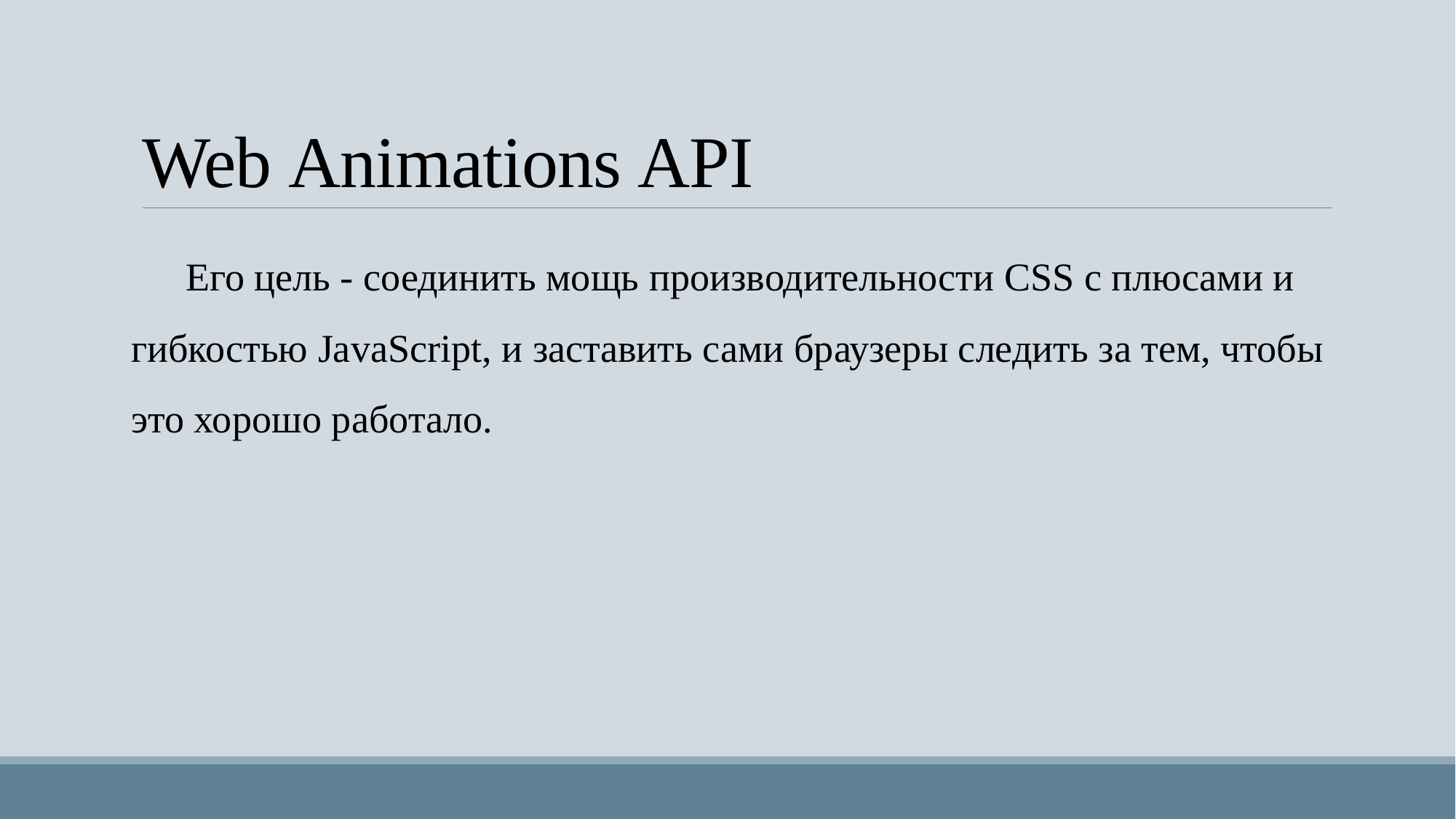

# Web Animations API
Его цель - соединить мощь производительности CSS с плюсами и гибкостью JavaScript, и заставить сами браузеры следить за тем, чтобы это хорошо работало.